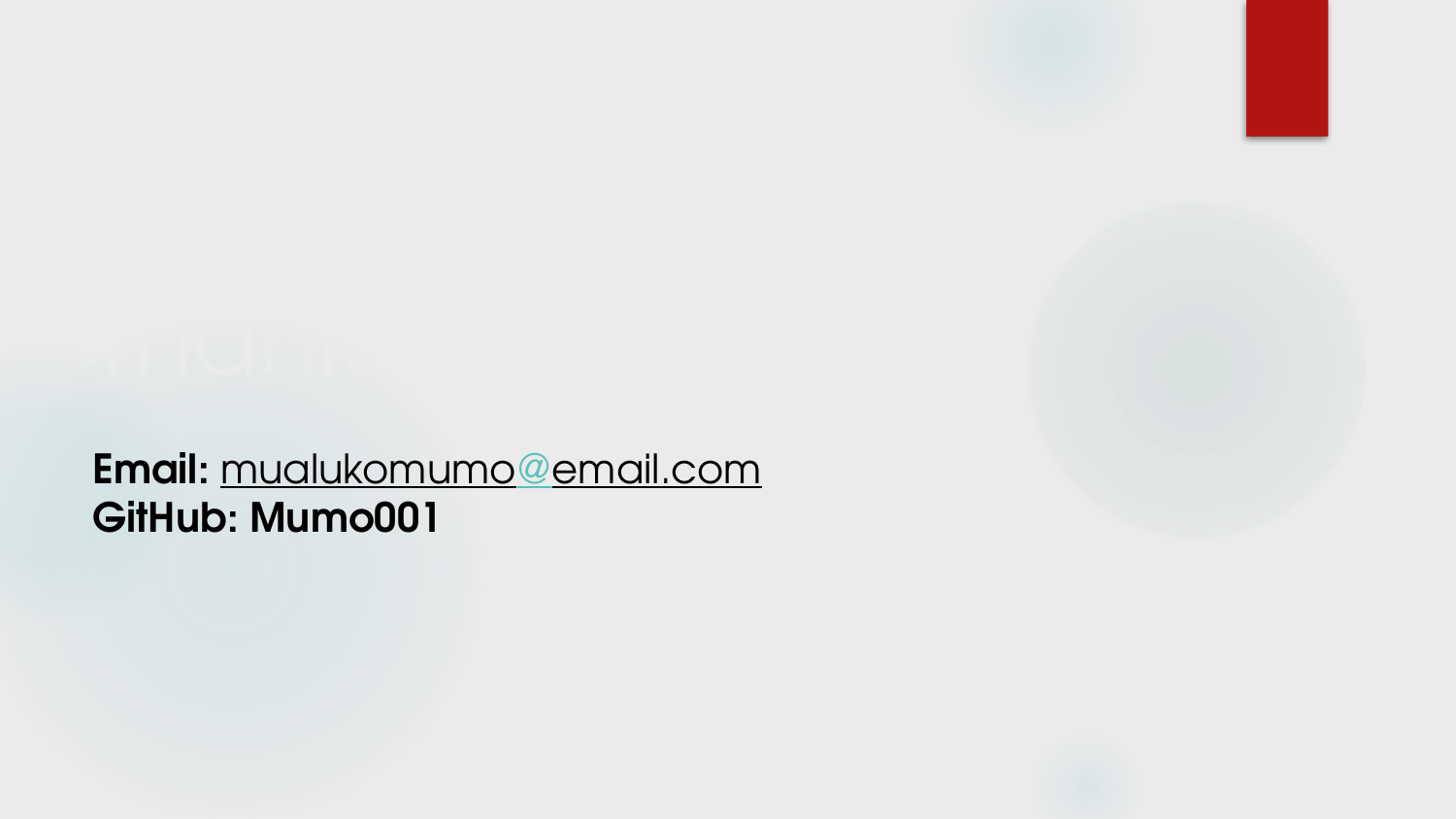

# Thank You!

Email: mualukomumo@email.com
GitHub: Mumo001